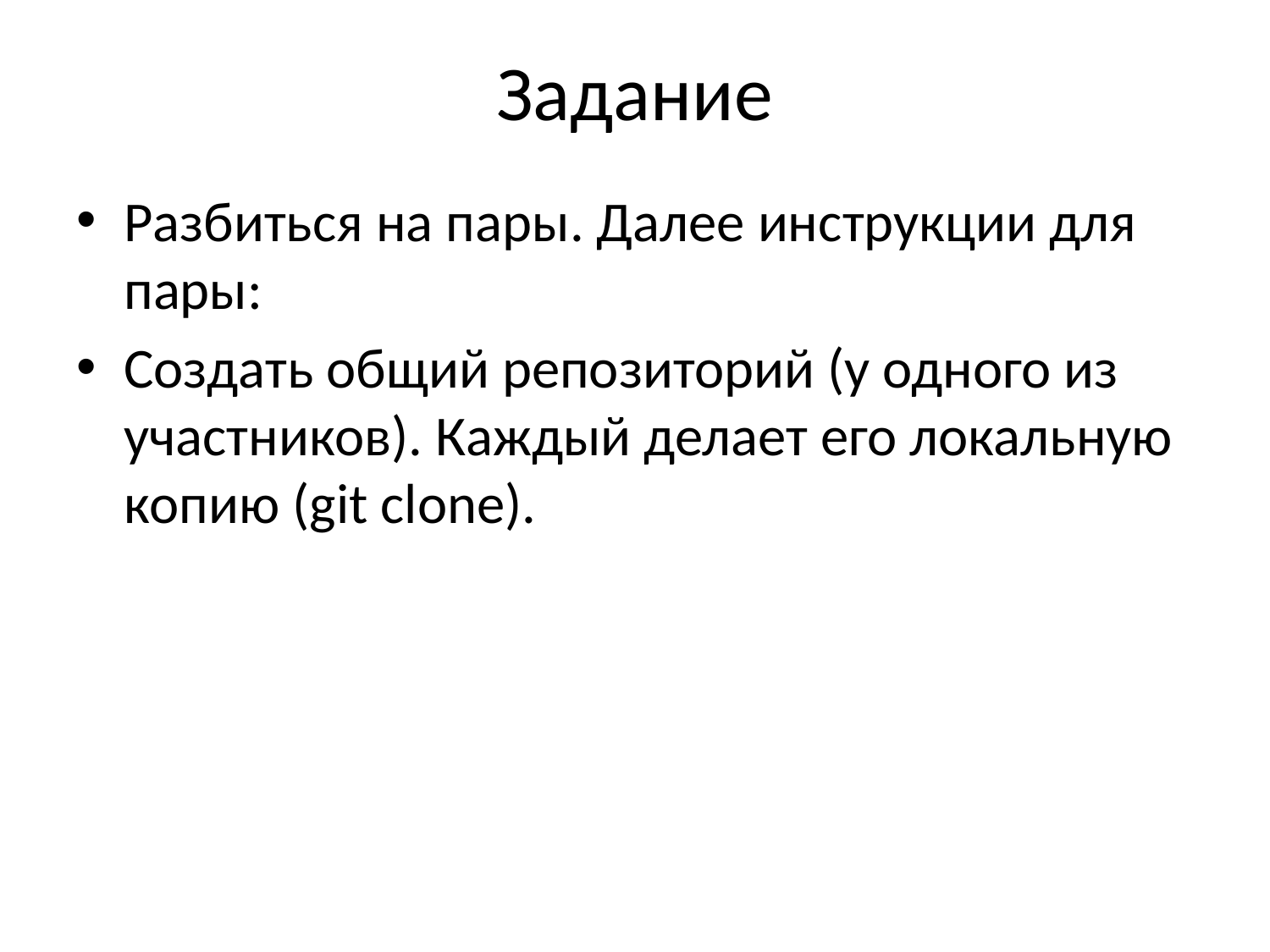

# Задание
Разбиться на пары. Далее инструкции для пары:
Создать общий репозиторий (у одного из участников). Каждый делает его локальную копию (git clone).